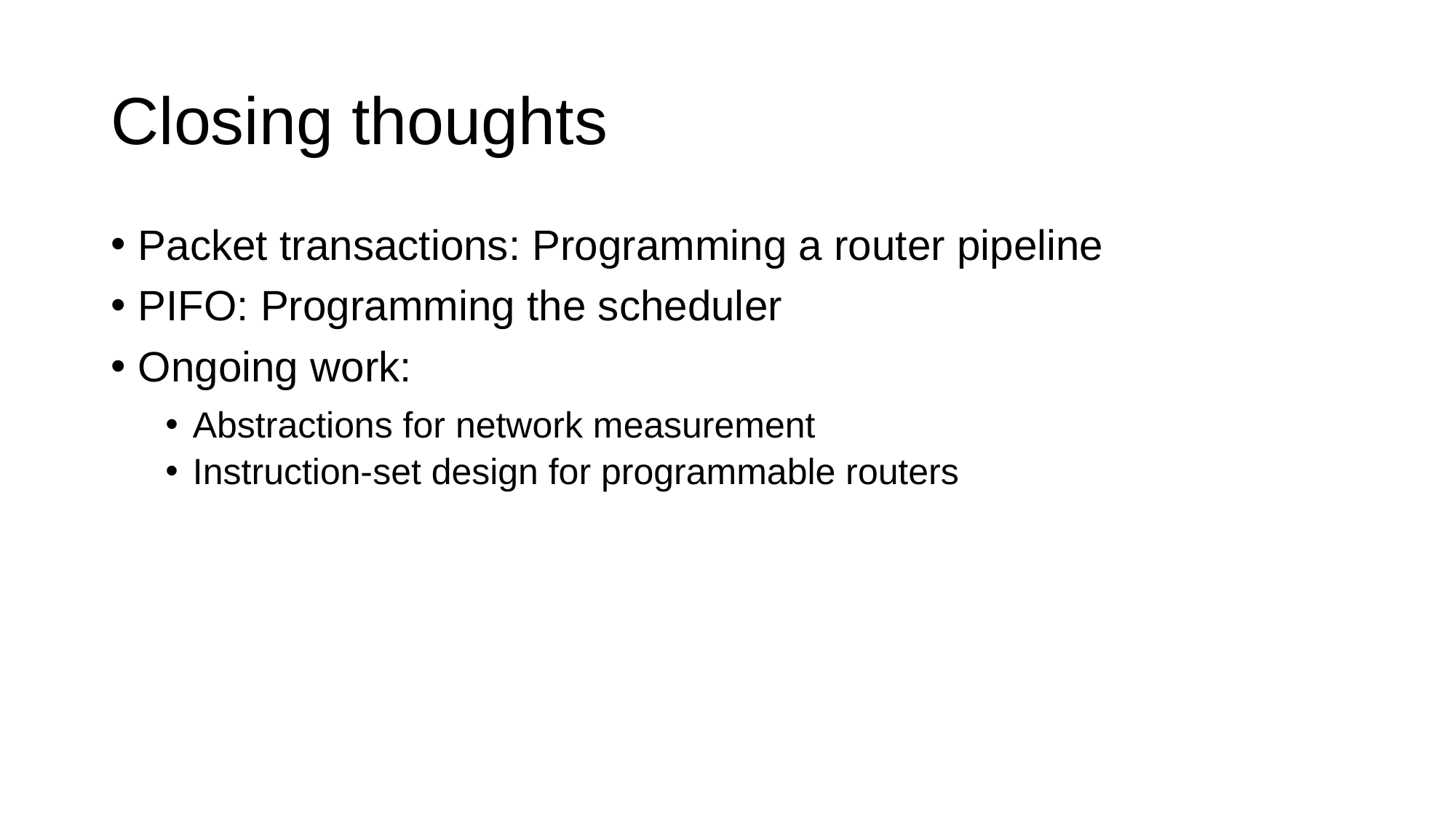

# Closing thoughts
Packet transactions: Programming a router pipeline
PIFO: Programming the scheduler
Ongoing work:
Abstractions for network measurement
Instruction-set design for programmable routers